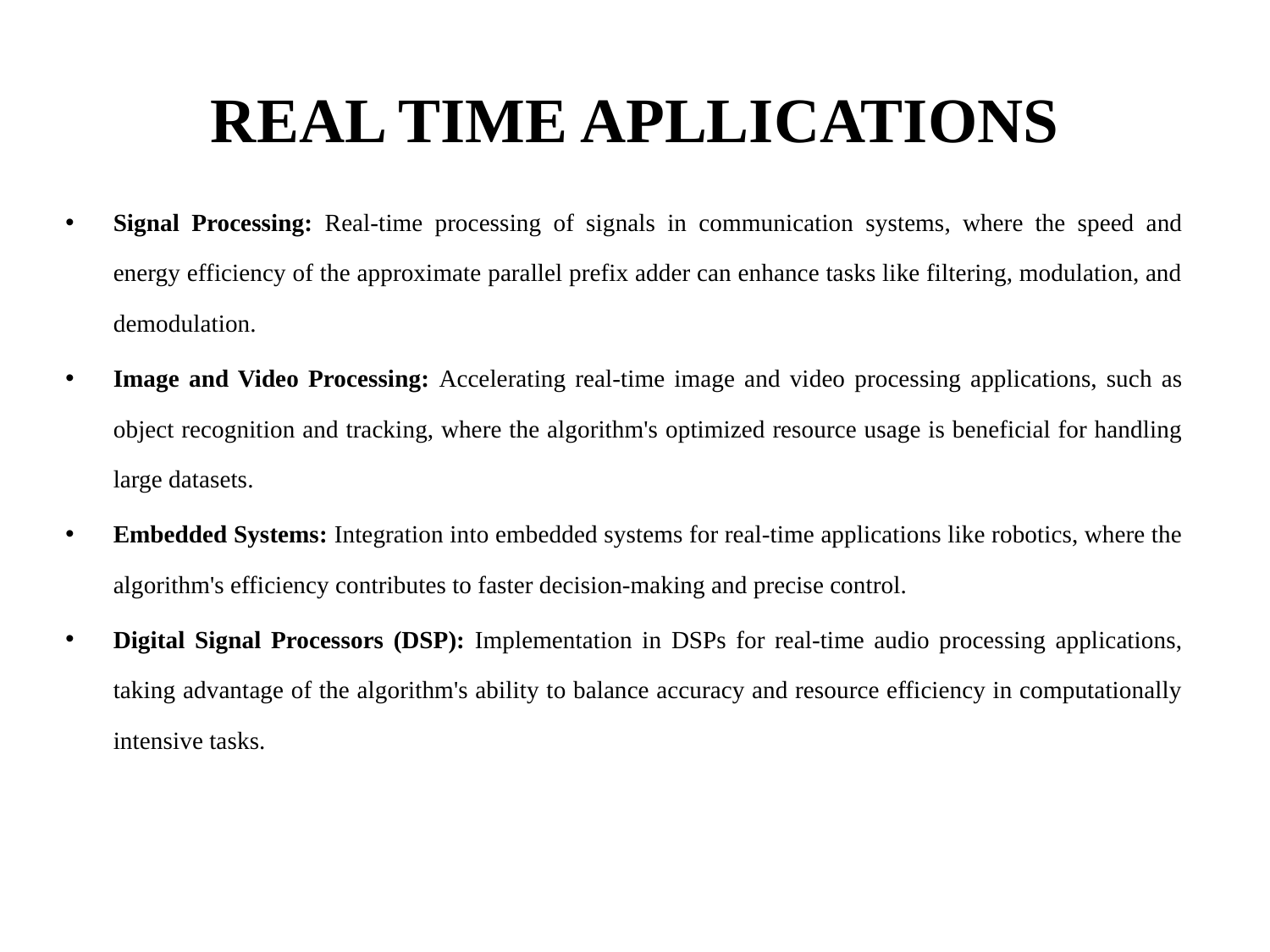

# REAL TIME APLLICATIONS
Signal Processing: Real-time processing of signals in communication systems, where the speed and energy efficiency of the approximate parallel prefix adder can enhance tasks like filtering, modulation, and demodulation.
Image and Video Processing: Accelerating real-time image and video processing applications, such as object recognition and tracking, where the algorithm's optimized resource usage is beneficial for handling large datasets.
Embedded Systems: Integration into embedded systems for real-time applications like robotics, where the algorithm's efficiency contributes to faster decision-making and precise control.
Digital Signal Processors (DSP): Implementation in DSPs for real-time audio processing applications, taking advantage of the algorithm's ability to balance accuracy and resource efficiency in computationally intensive tasks.